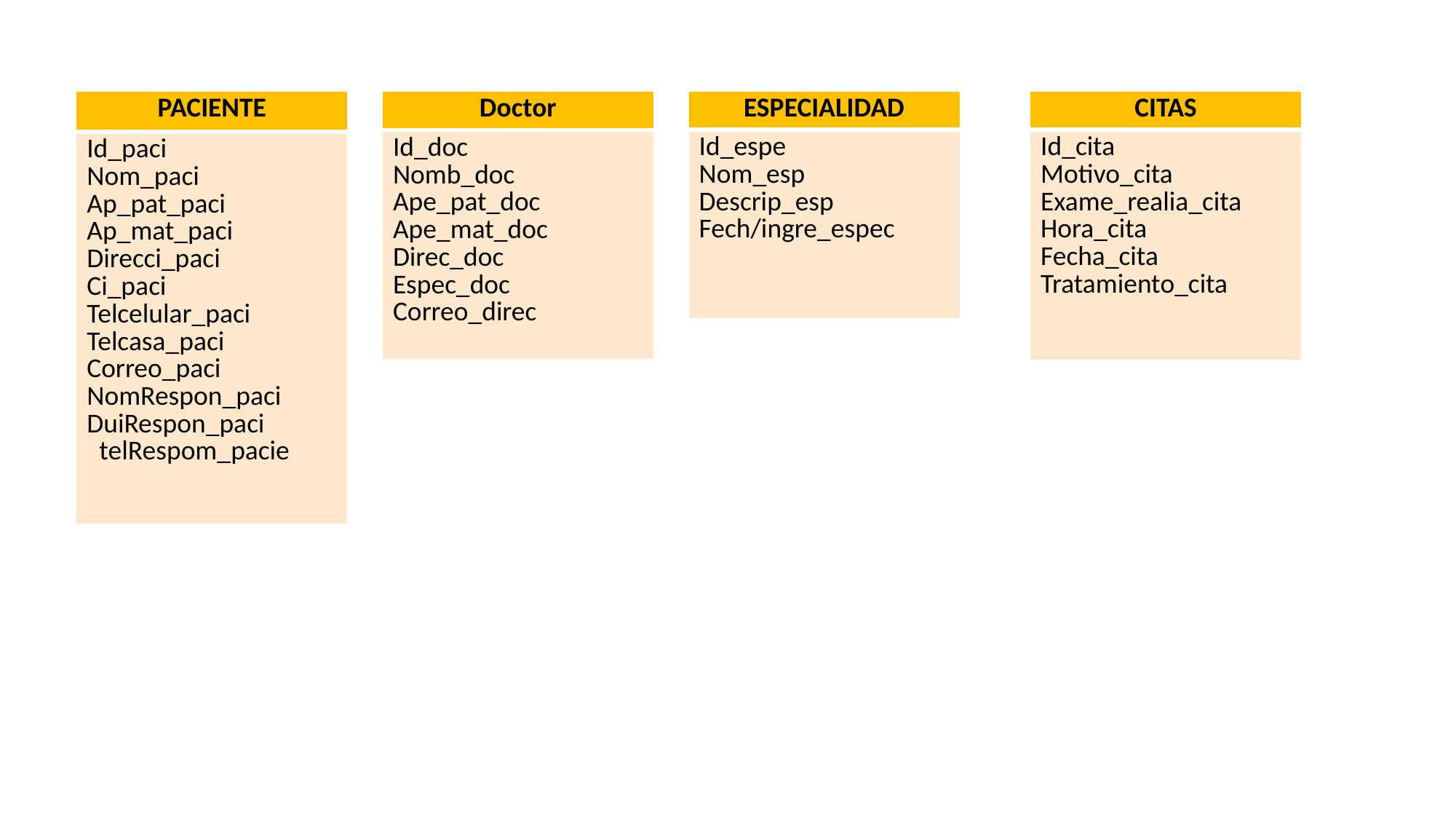

| PACIENTE |
| --- |
| Id\_paci Nom\_paci Ap\_pat\_paci Ap\_mat\_paci Direcci\_paci Ci\_paci Telcelular\_paci Telcasa\_paci Correo\_paci NomRespon\_paci DuiRespon\_paci telRespom\_pacie |
| Doctor |
| --- |
| Id\_doc Nomb\_doc Ape\_pat\_doc Ape\_mat\_doc Direc\_doc Espec\_doc Correo\_direc |
| ESPECIALIDAD |
| --- |
| Id\_espe Nom\_esp Descrip\_esp Fech/ingre\_espec |
| CITAS |
| --- |
| Id\_cita Motivo\_cita Exame\_realia\_cita Hora\_cita Fecha\_cita Tratamiento\_cita |